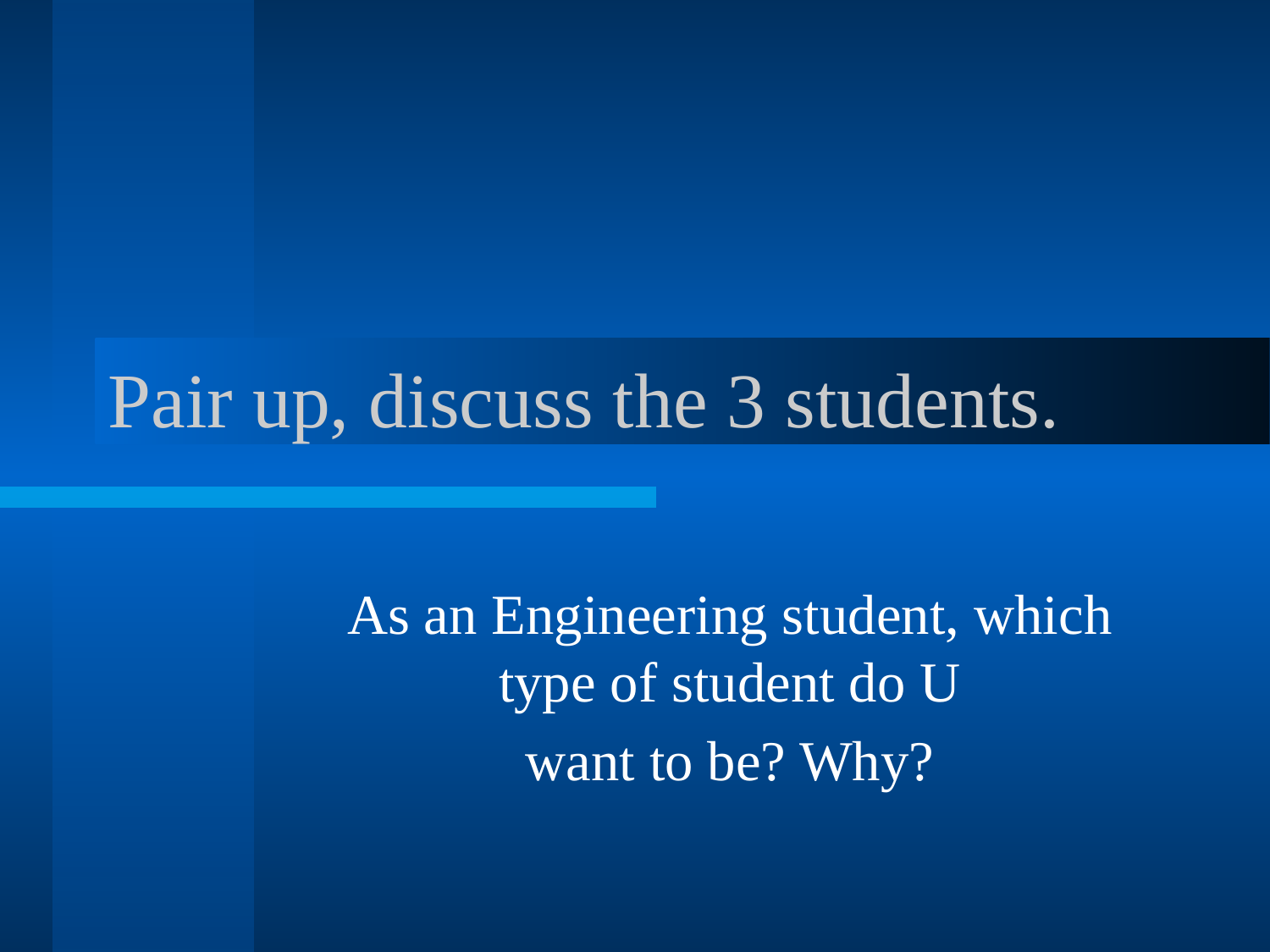

# Pair up, discuss the 3 students.
As an Engineering student, which type of student do U
want to be? Why?